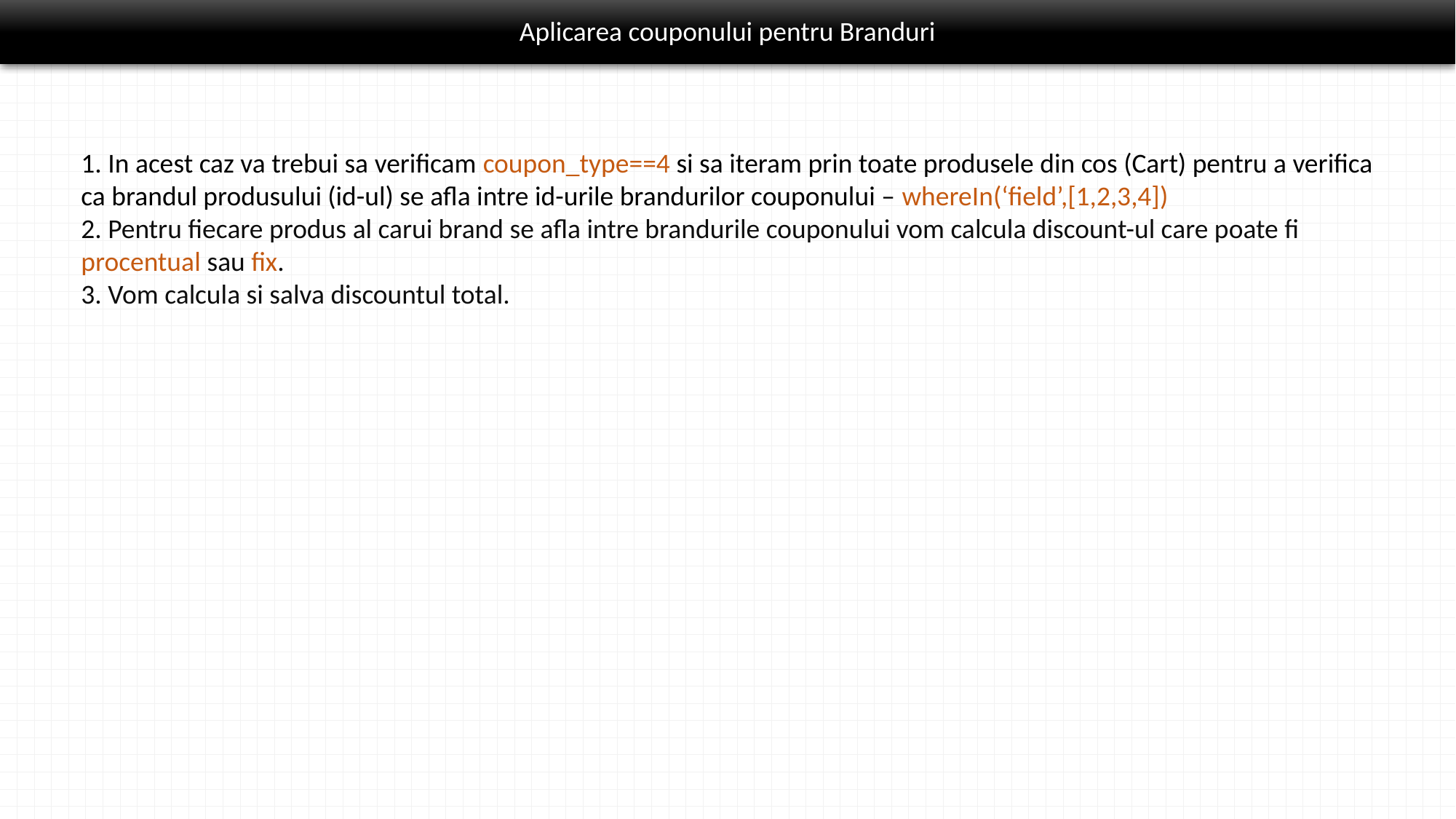

# Aplicarea couponului pentru Branduri
1. In acest caz va trebui sa verificam coupon_type==4 si sa iteram prin toate produsele din cos (Cart) pentru a verifica ca brandul produsului (id-ul) se afla intre id-urile brandurilor couponului – whereIn(‘field’,[1,2,3,4])
2. Pentru fiecare produs al carui brand se afla intre brandurile couponului vom calcula discount-ul care poate fi procentual sau fix.
3. Vom calcula si salva discountul total.